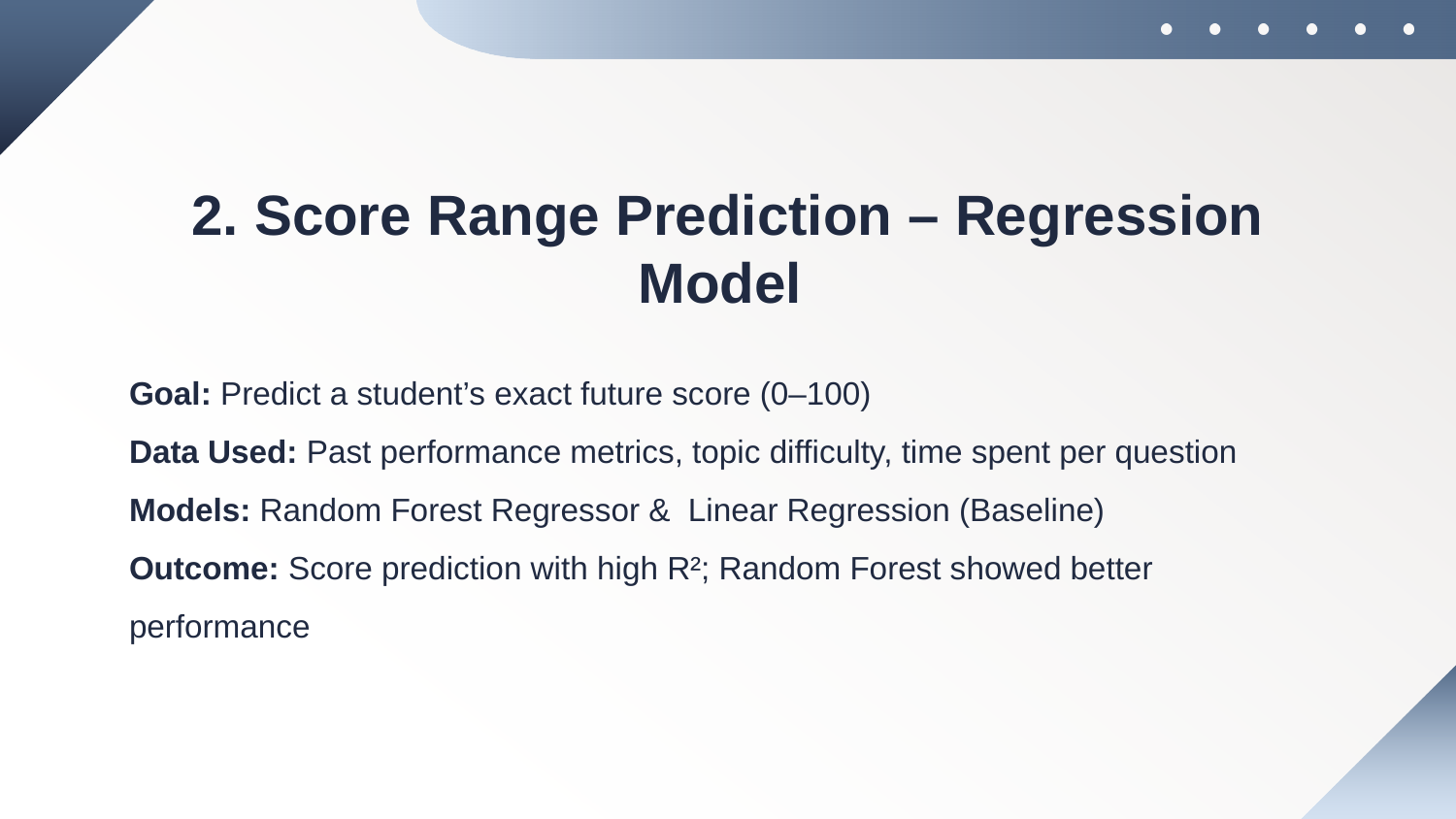

# 2. Score Range Prediction – Regression Model
Goal: Predict a student’s exact future score (0–100)
Data Used: Past performance metrics, topic difficulty, time spent per question
Models: Random Forest Regressor &  Linear Regression (Baseline)
Outcome: Score prediction with high R²; Random Forest showed better performance